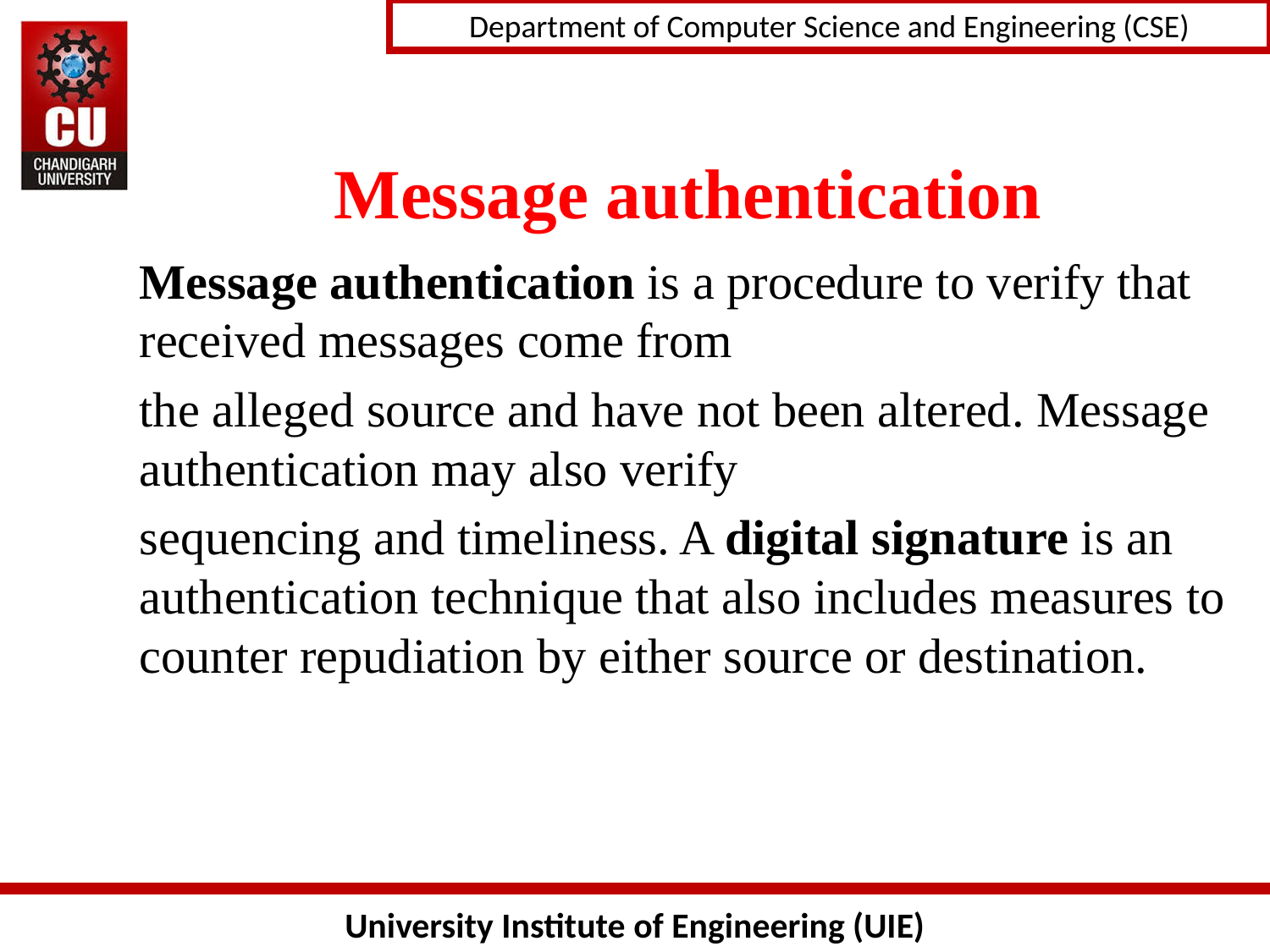

# Message authentication
Message authentication is a procedure to verify that received messages come from
the alleged source and have not been altered. Message authentication may also verify
sequencing and timeliness. A digital signature is an authentication technique that also includes measures to counter repudiation by either source or destination.